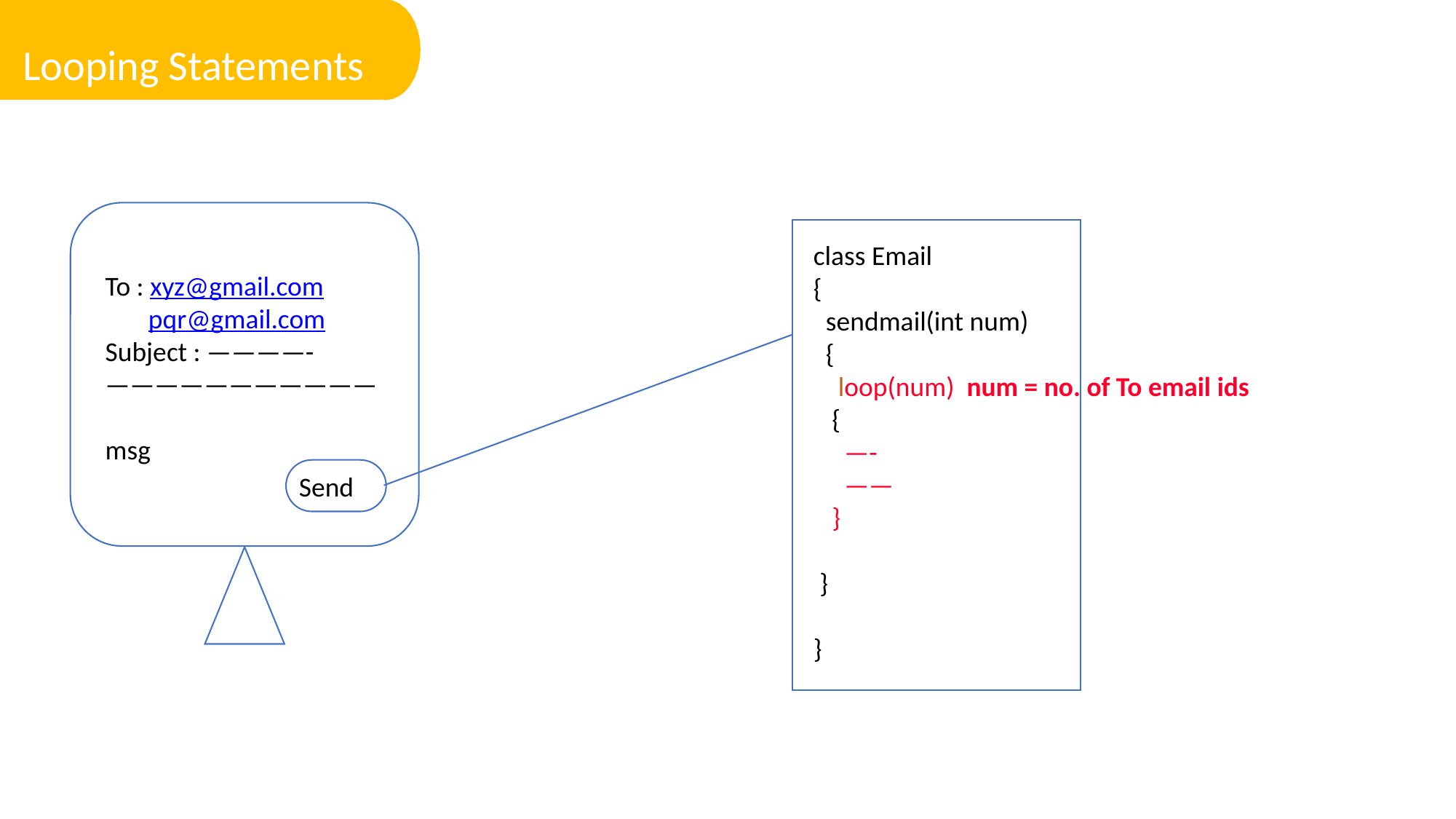

Looping Statements

class Email
{
  sendmail(int num)
  {
    loop(num)  num = no. of To email ids
   {
     —-
     ——
   }

 }

}
To : xyz@gmail.com
       pqr@gmail.com
Subject : ————-
———————————

msg

Send